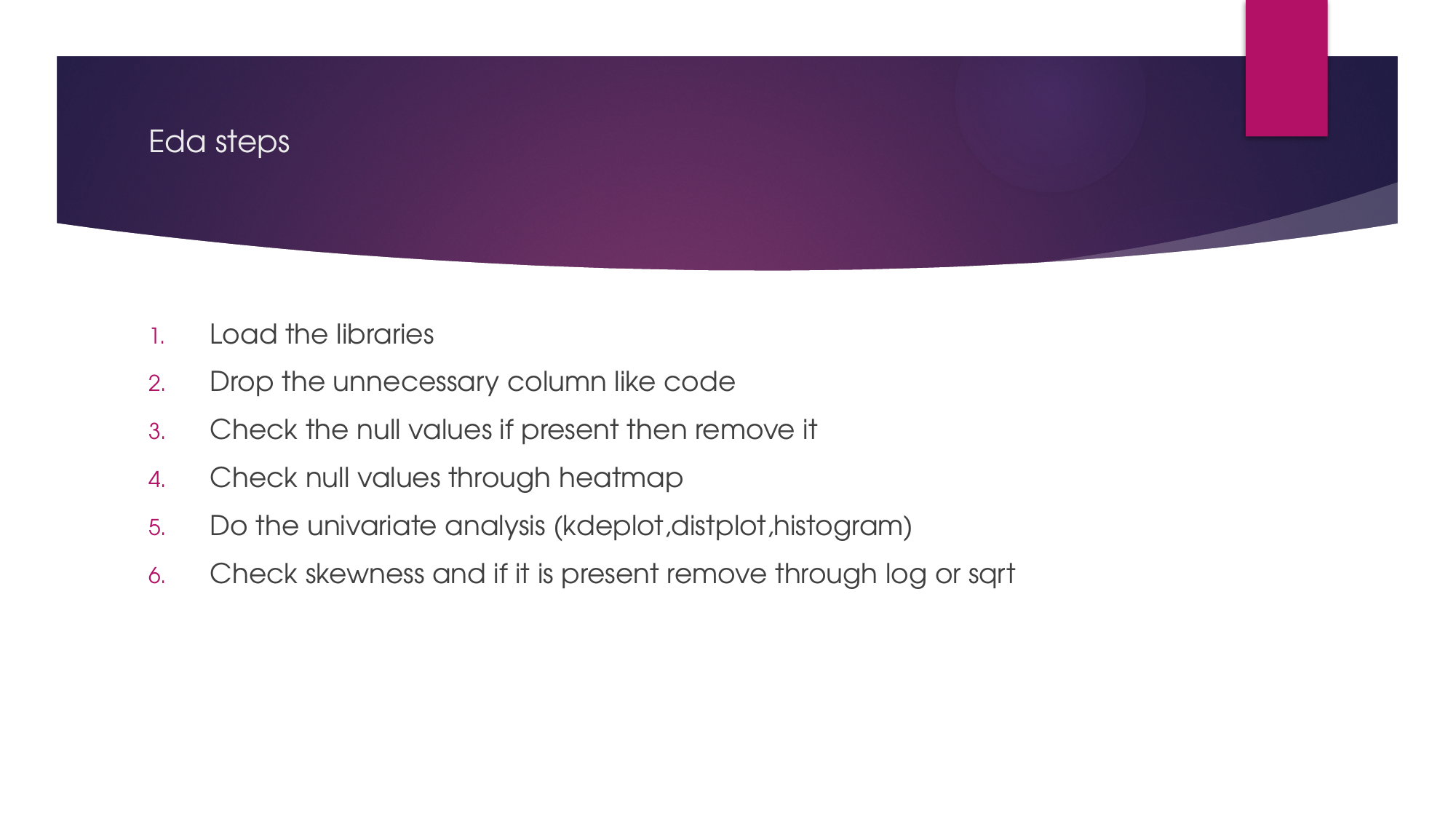

# Eda steps
Load the libraries
Drop the unnecessary column like code
Check the null values if present then remove it
Check null values through heatmap
Do the univariate analysis (kdeplot,distplot,histogram)
Check skewness and if it is present remove through log or sqrt